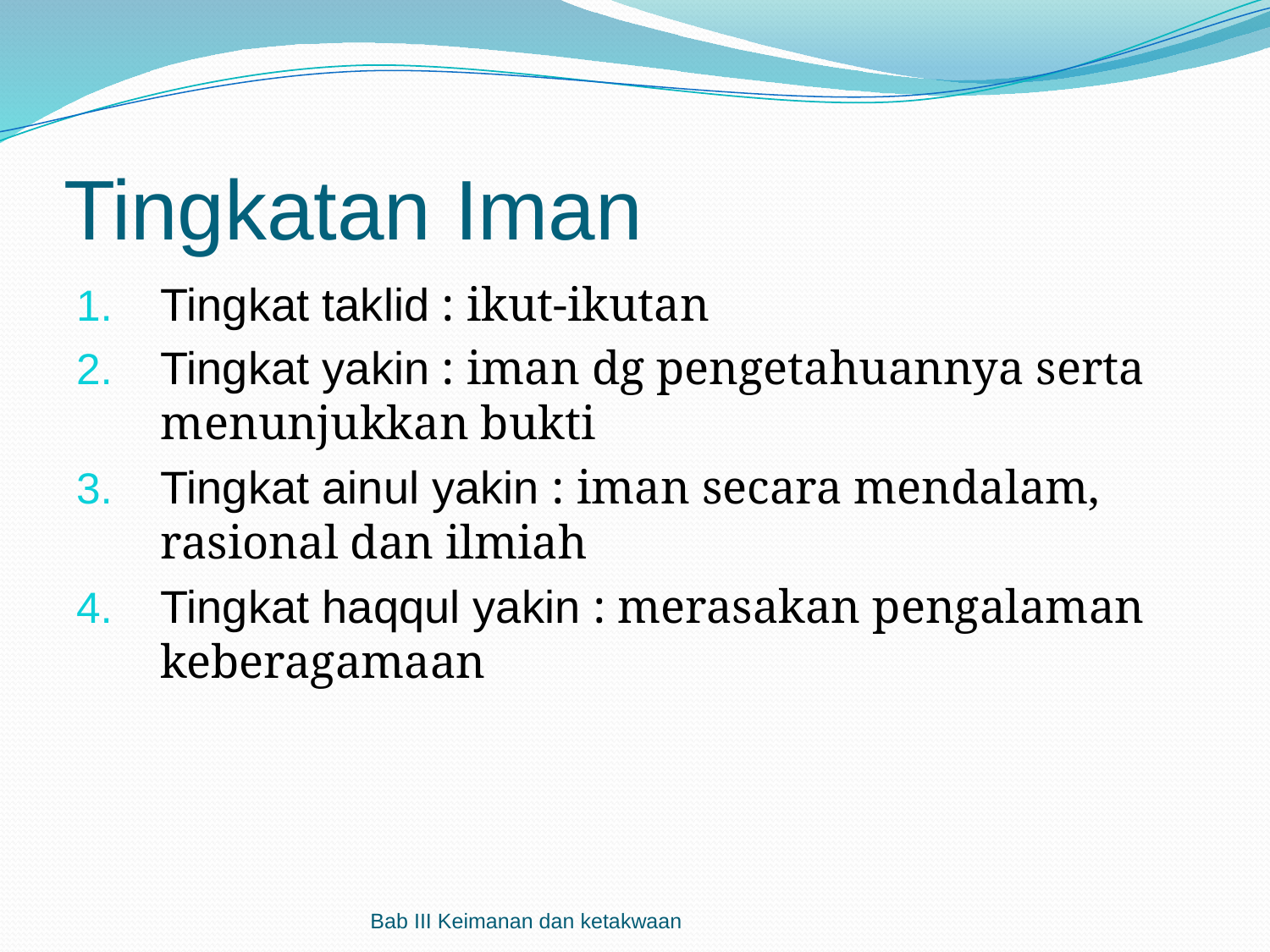

# Tingkatan Iman
Tingkat taklid : ikut-ikutan
Tingkat yakin : iman dg pengetahuannya serta menunjukkan bukti
Tingkat ainul yakin : iman secara mendalam, rasional dan ilmiah
Tingkat haqqul yakin : merasakan pengalaman keberagamaan

Bab III Keimanan dan ketakwaan